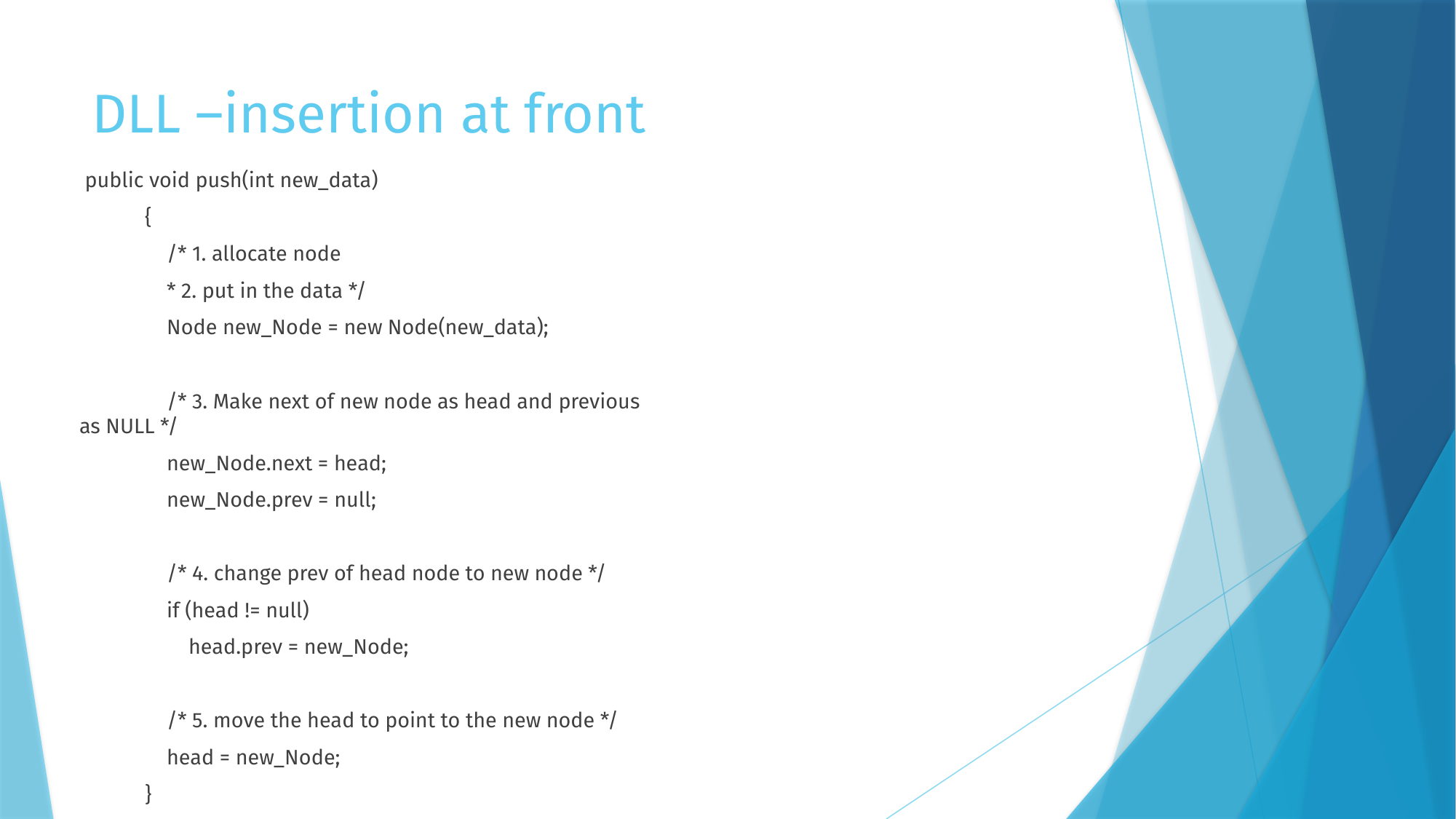

# DLL –insertion at front
 public void push(int new_data)
            {
                /* 1. allocate node
                * 2. put in the data */
                Node new_Node = new Node(new_data);

                /* 3. Make next of new node as head and previous as NULL */
                new_Node.next = head;
                new_Node.prev = null;

                /* 4. change prev of head node to new node */
                if (head != null)
                    head.prev = new_Node;

                /* 5. move the head to point to the new node */
                head = new_Node;
            }